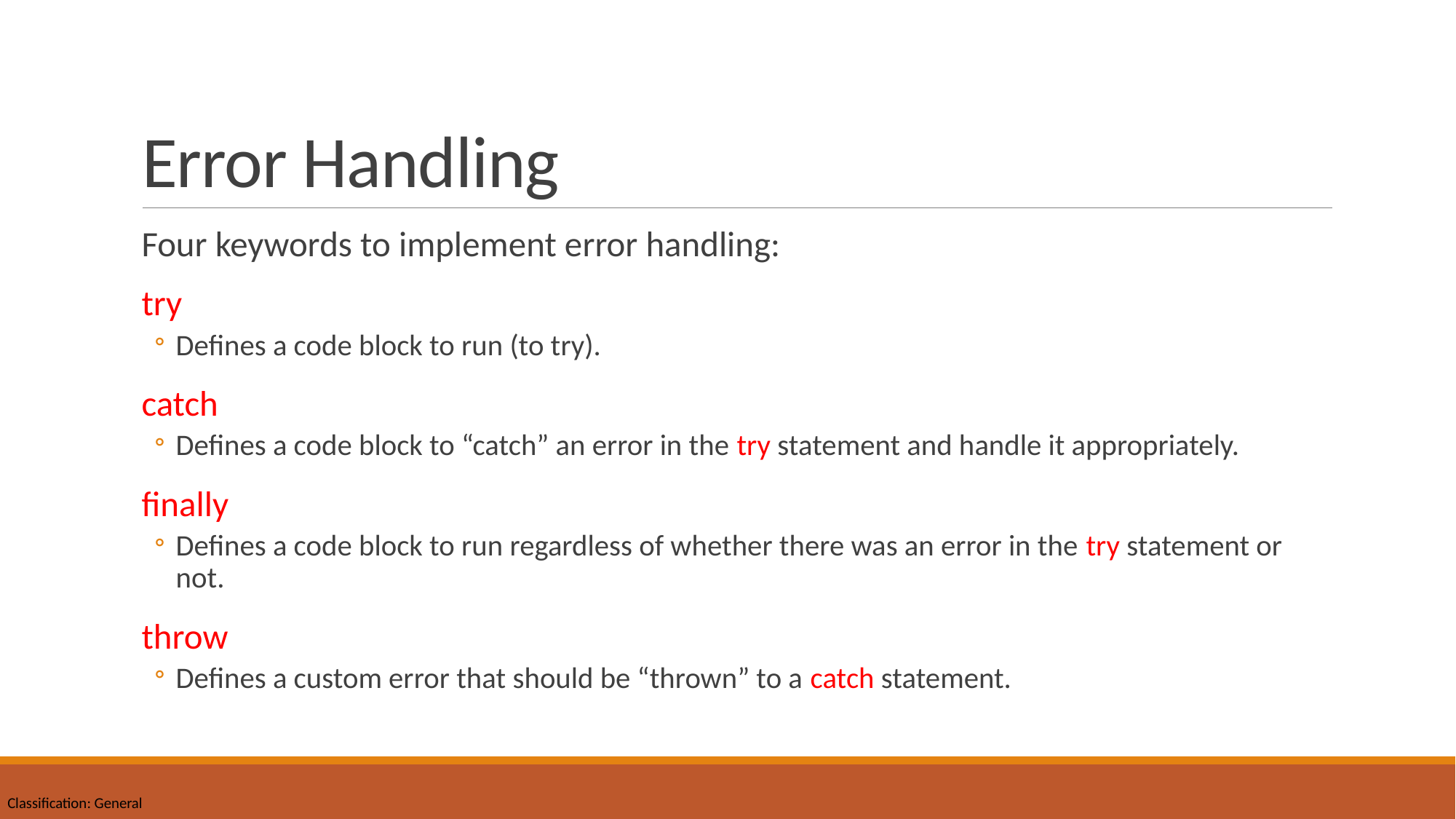

# Error Handling
Four keywords to implement error handling:
try
Defines a code block to run (to try).
catch
Defines a code block to “catch” an error in the try statement and handle it appropriately.
finally
Defines a code block to run regardless of whether there was an error in the try statement or not.
throw
Defines a custom error that should be “thrown” to a catch statement.